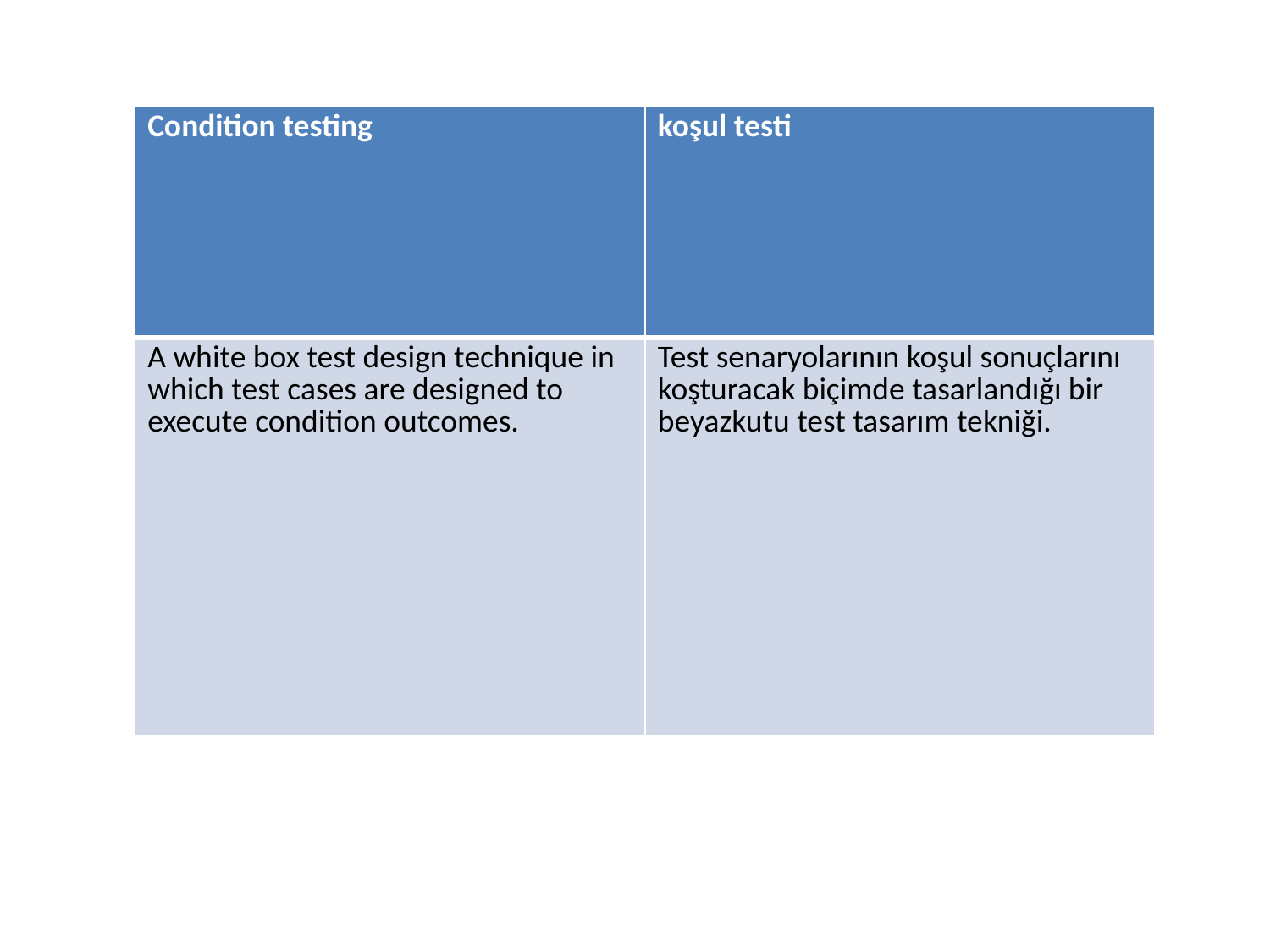

| Condition testing | koşul testi |
| --- | --- |
| A white box test design technique in which test cases are designed to execute condition outcomes. | Test senaryolarının koşul sonuçlarını koşturacak biçimde tasarlandığı bir beyazkutu test tasarım tekniği. |